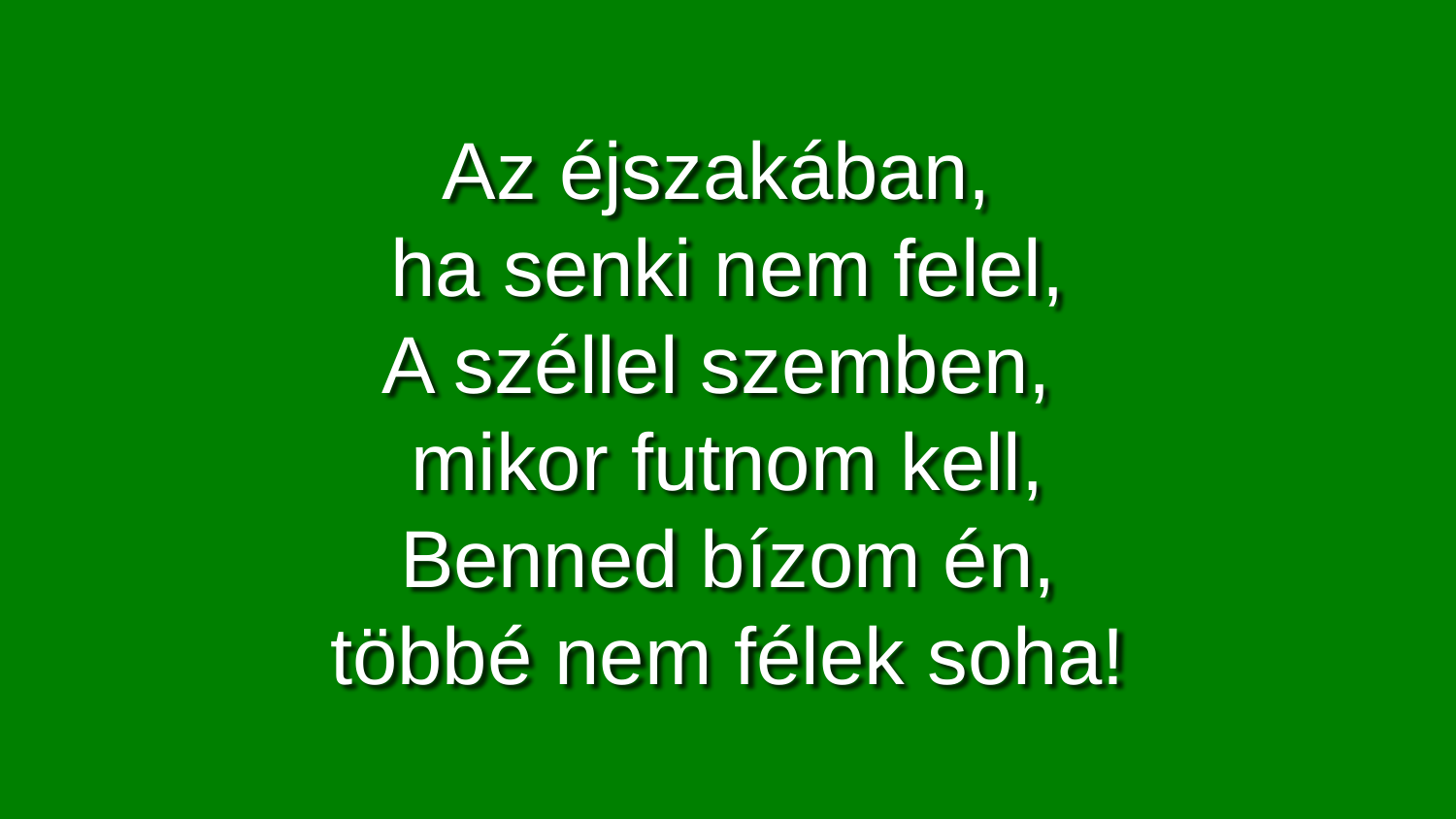

Az éjszakában,
ha senki nem felel,
A széllel szemben,
mikor futnom kell,
Benned bízom én,
többé nem félek soha!